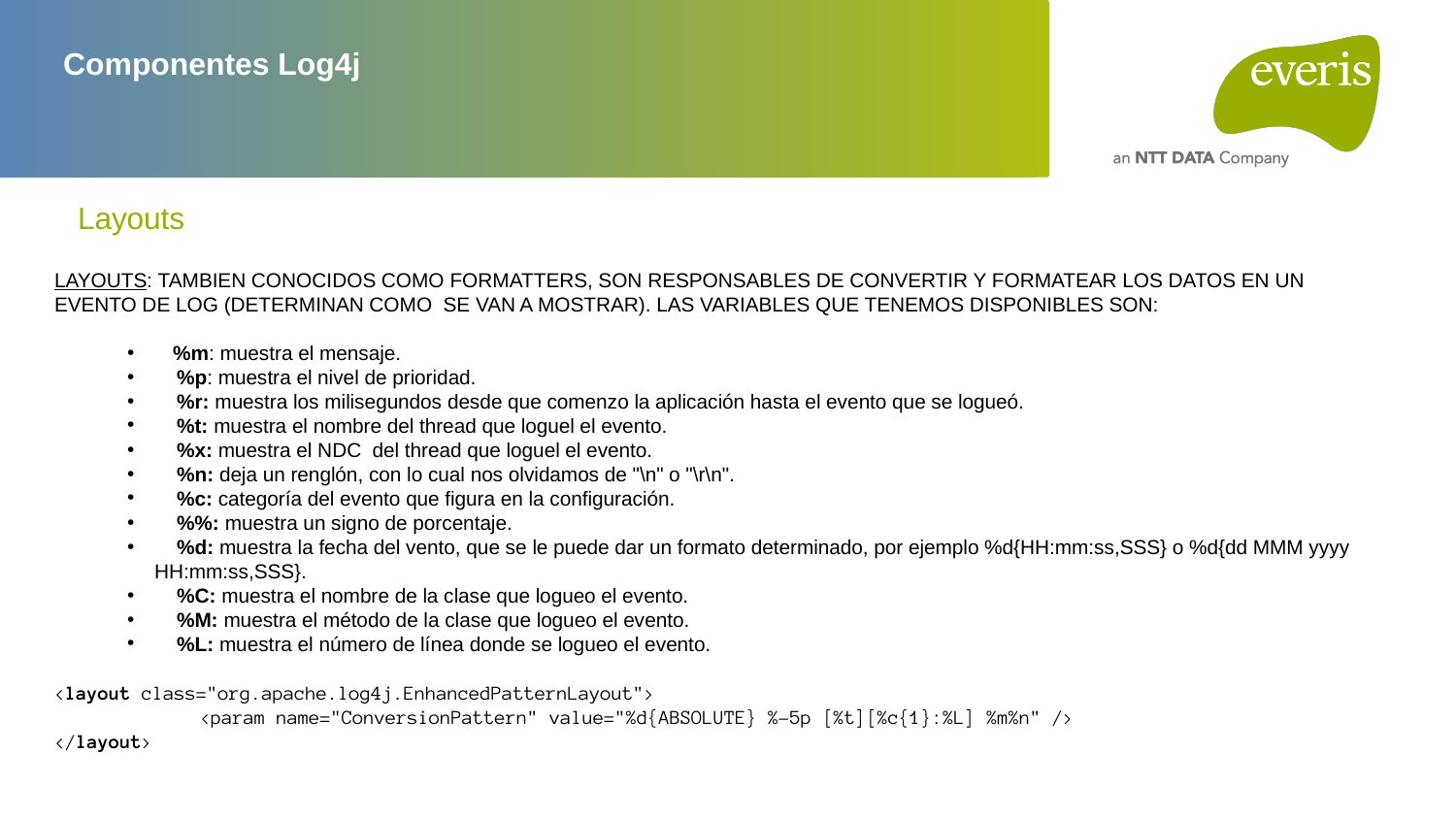

# Componentes Log4j
Layouts
LAYOUTS: Tambien conocidos como formatters, son responsables de convertir y formatear los datos en un evento de log (Determinan como  se van a mostrar). LAS VARIABLES QUE TENEMOS DISPONIBLES SON:

    %m: muestra el mensaje.
    %p: muestra el nivel de prioridad.
    %r: muestra los milisegundos desde que comenzo la aplicación hasta el evento que se logueó.
    %t: muestra el nombre del thread que loguel el evento.
    %x: muestra el NDC  del thread que loguel el evento.
    %n: deja un renglón, con lo cual nos olvidamos de "\n" o "\r\n".
    %c: categoría del evento que figura en la configuración.
    %%: muestra un signo de porcentaje.
    %d: muestra la fecha del vento, que se le puede dar un formato determinado, por ejemplo %d{HH:mm:ss,SSS} o %d{dd MMM yyyy HH:mm:ss,SSS}.
    %C: muestra el nombre de la clase que logueo el evento.
    %M: muestra el método de la clase que logueo el evento.
    %L: muestra el número de línea donde se logueo el evento.

<layout class="org.apache.log4j.EnhancedPatternLayout">
	<param name="ConversionPattern" value="%d{ABSOLUTE} %-5p [%t][%c{1}:%L] %m%n" />
</layout>